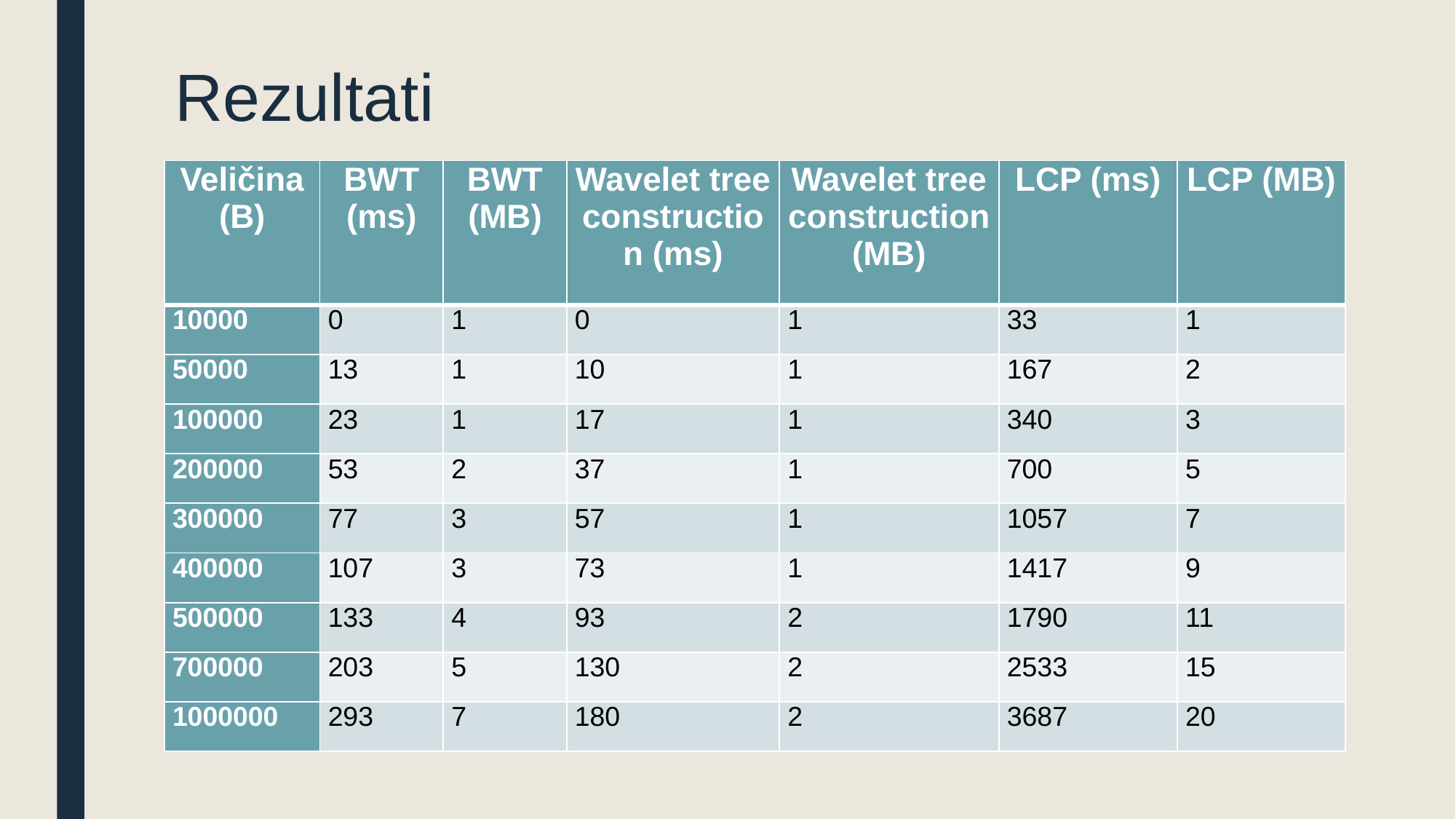

# Rezultati
| Veličina (B) | BWT (ms) | BWT (MB) | Wavelet tree construction (ms) | Wavelet tree construction (MB) | LCP (ms) | LCP (MB) |
| --- | --- | --- | --- | --- | --- | --- |
| 10000 | 0 | 1 | 0 | 1 | 33 | 1 |
| 50000 | 13 | 1 | 10 | 1 | 167 | 2 |
| 100000 | 23 | 1 | 17 | 1 | 340 | 3 |
| 200000 | 53 | 2 | 37 | 1 | 700 | 5 |
| 300000 | 77 | 3 | 57 | 1 | 1057 | 7 |
| 400000 | 107 | 3 | 73 | 1 | 1417 | 9 |
| 500000 | 133 | 4 | 93 | 2 | 1790 | 11 |
| 700000 | 203 | 5 | 130 | 2 | 2533 | 15 |
| 1000000 | 293 | 7 | 180 | 2 | 3687 | 20 |